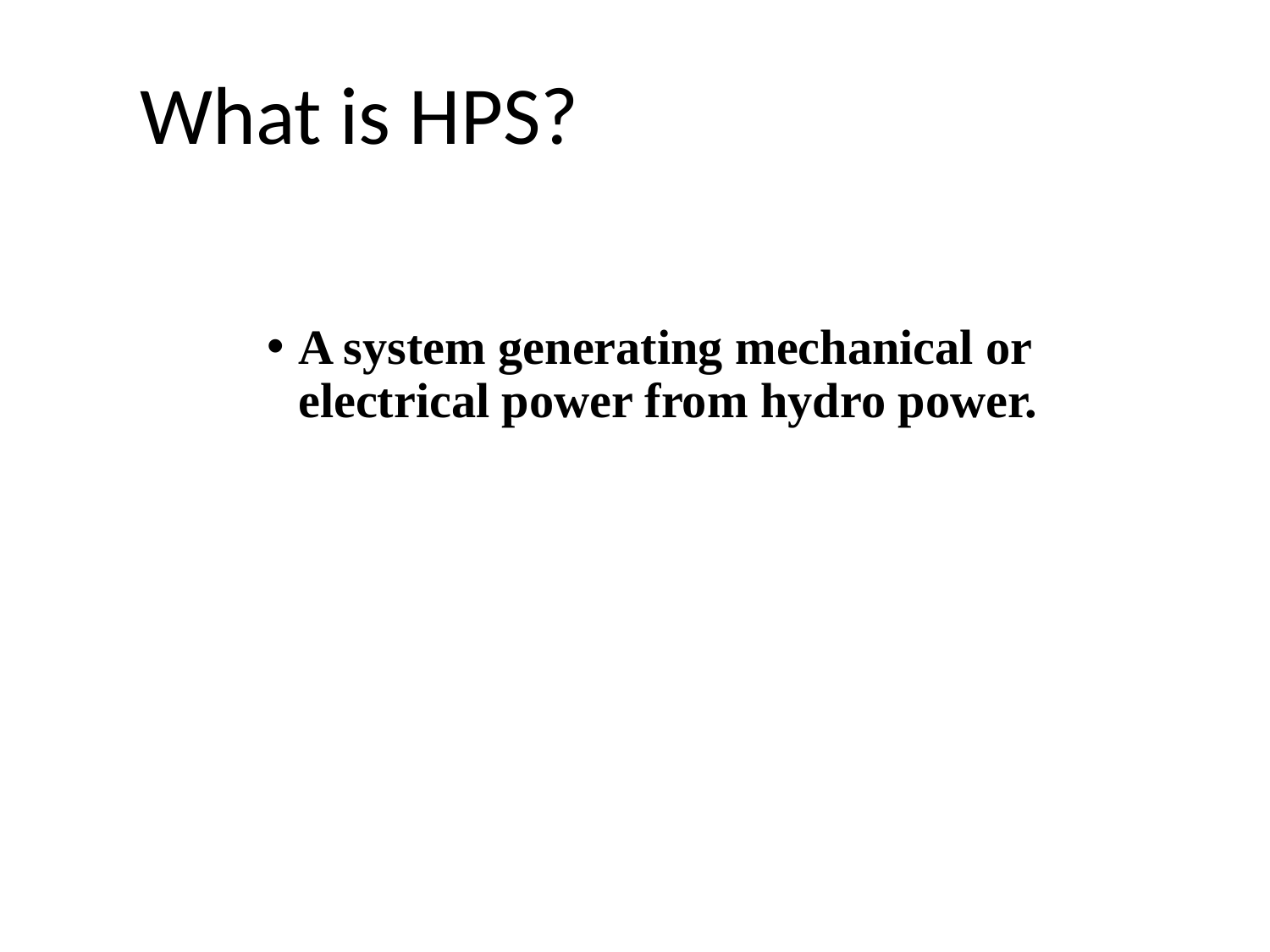

# What is HPS?
A system generating mechanical or electrical power from hydro power.